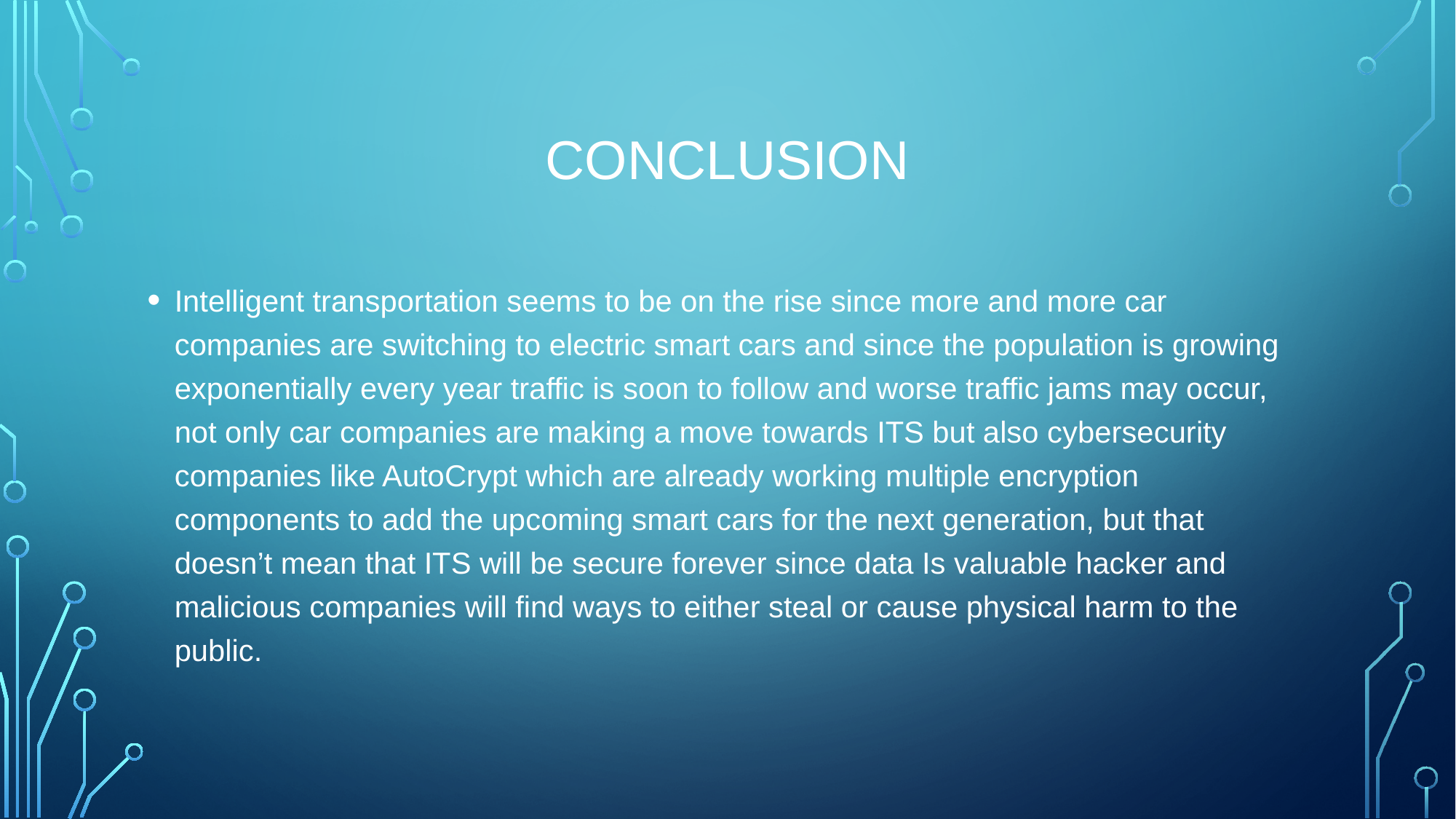

# Conclusion
Intelligent transportation seems to be on the rise since more and more car companies are switching to electric smart cars and since the population is growing exponentially every year traffic is soon to follow and worse traffic jams may occur, not only car companies are making a move towards ITS but also cybersecurity companies like AutoCrypt which are already working multiple encryption components to add the upcoming smart cars for the next generation, but that doesn’t mean that ITS will be secure forever since data Is valuable hacker and malicious companies will find ways to either steal or cause physical harm to the public.